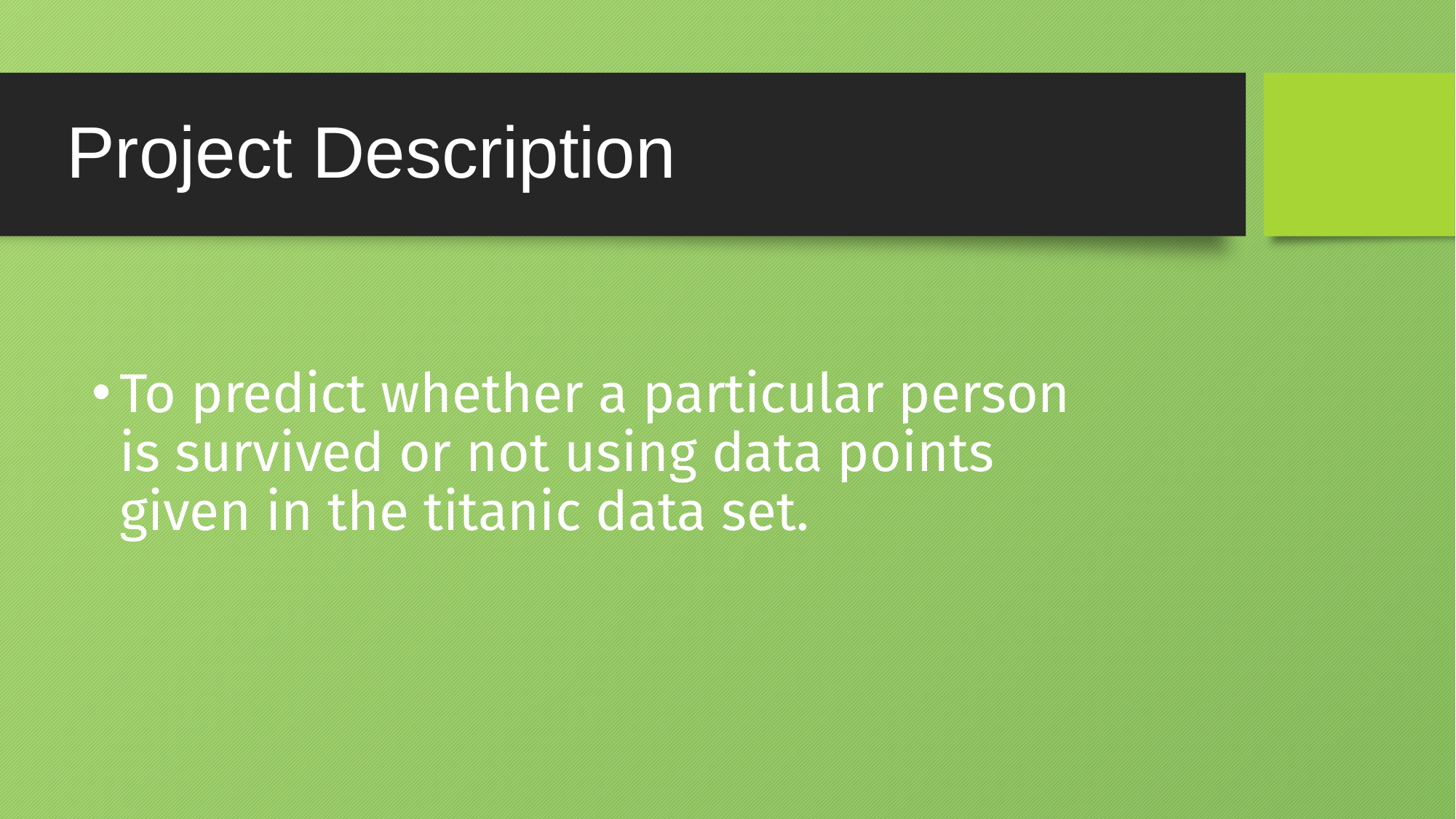

# Project Description

To predict whether a particular person is survived or not using data points given in the titanic data set.